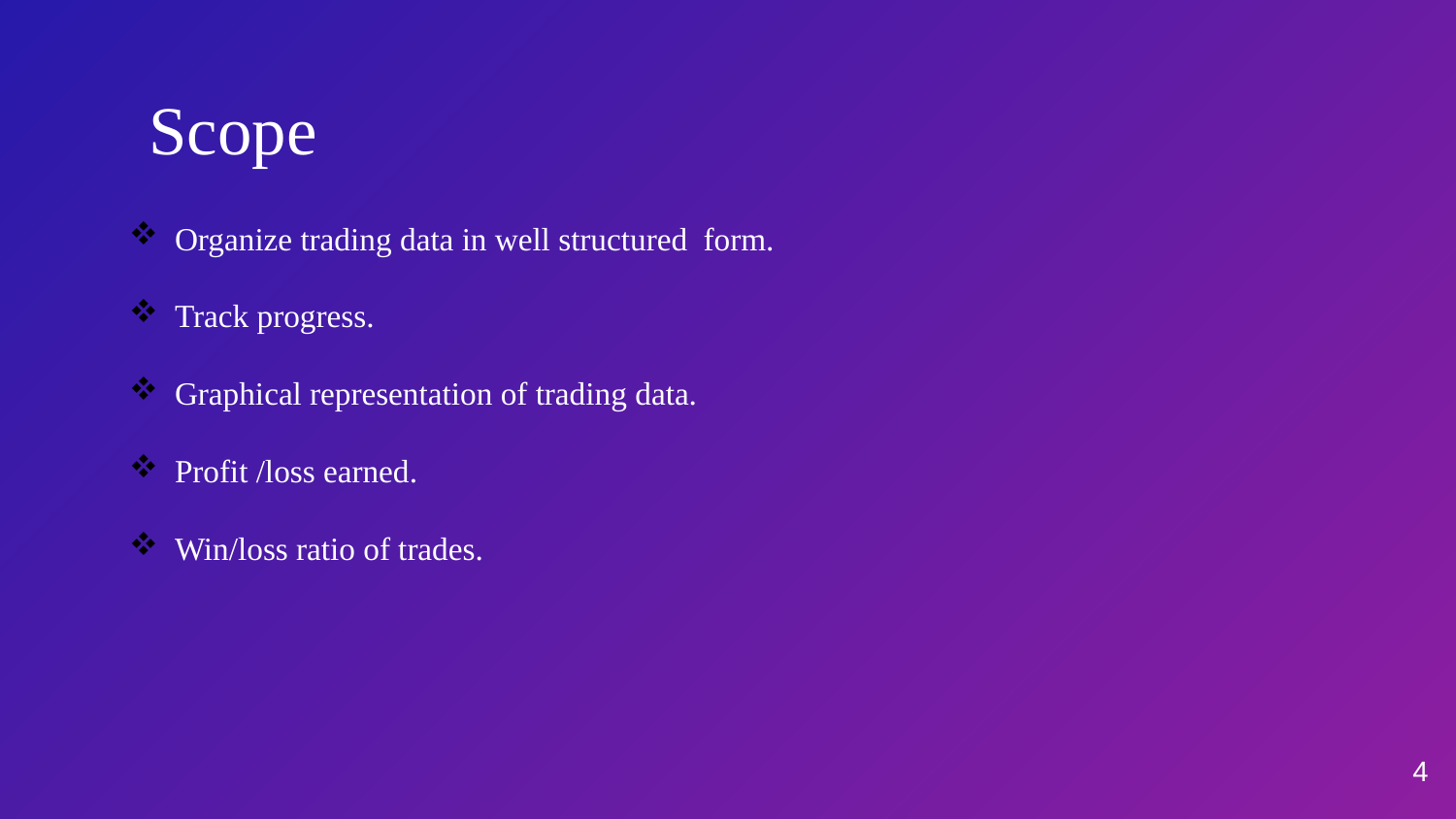

# Scope
Organize trading data in well structured  form.

Track progress.

Graphical representation of trading data.

Profit /loss earned.

Win/loss ratio of trades.
4